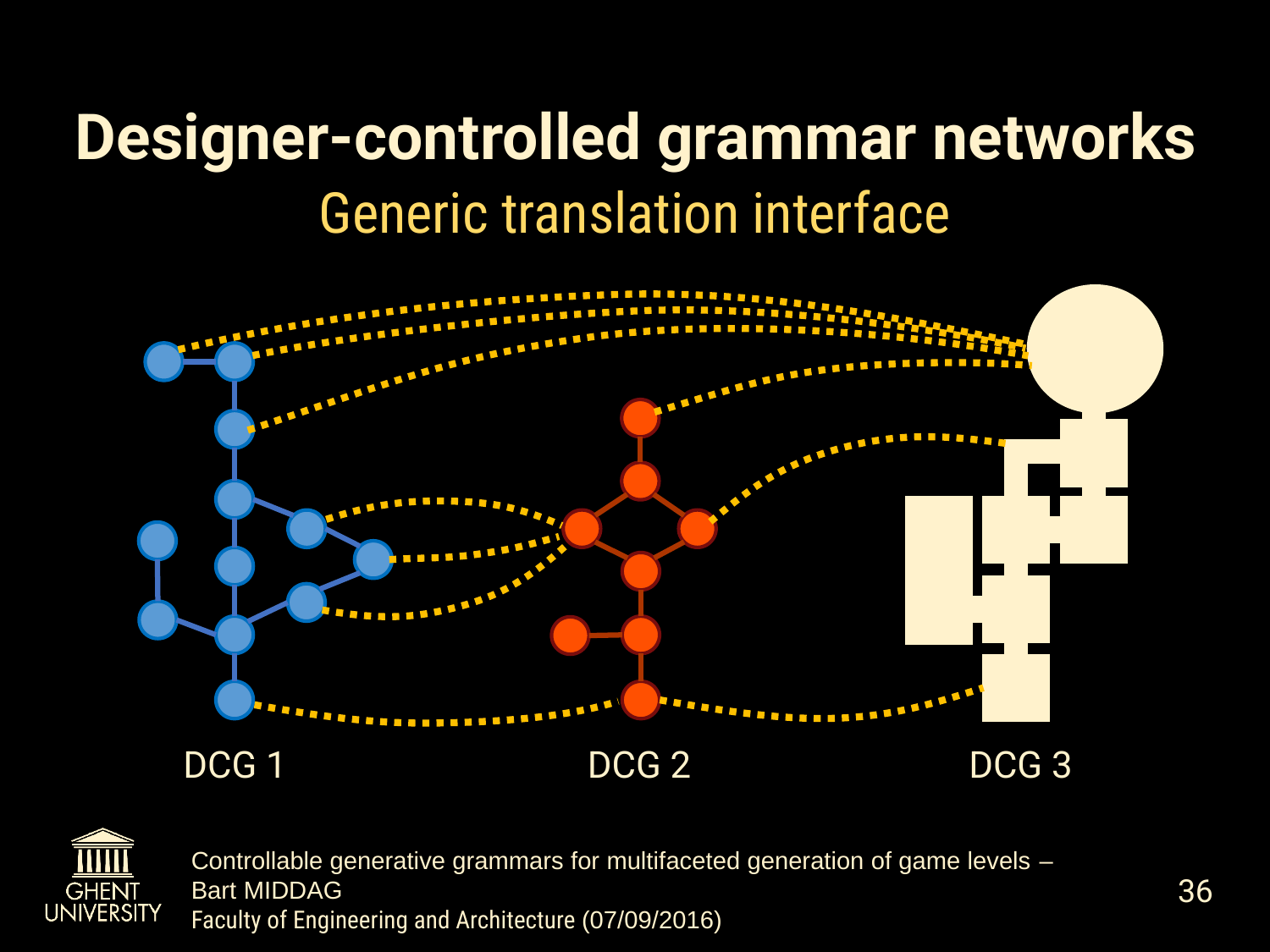

# Designer-controlled grammar networks
Generic translation interface

DCG 2
DCG 3
DCG 1
36